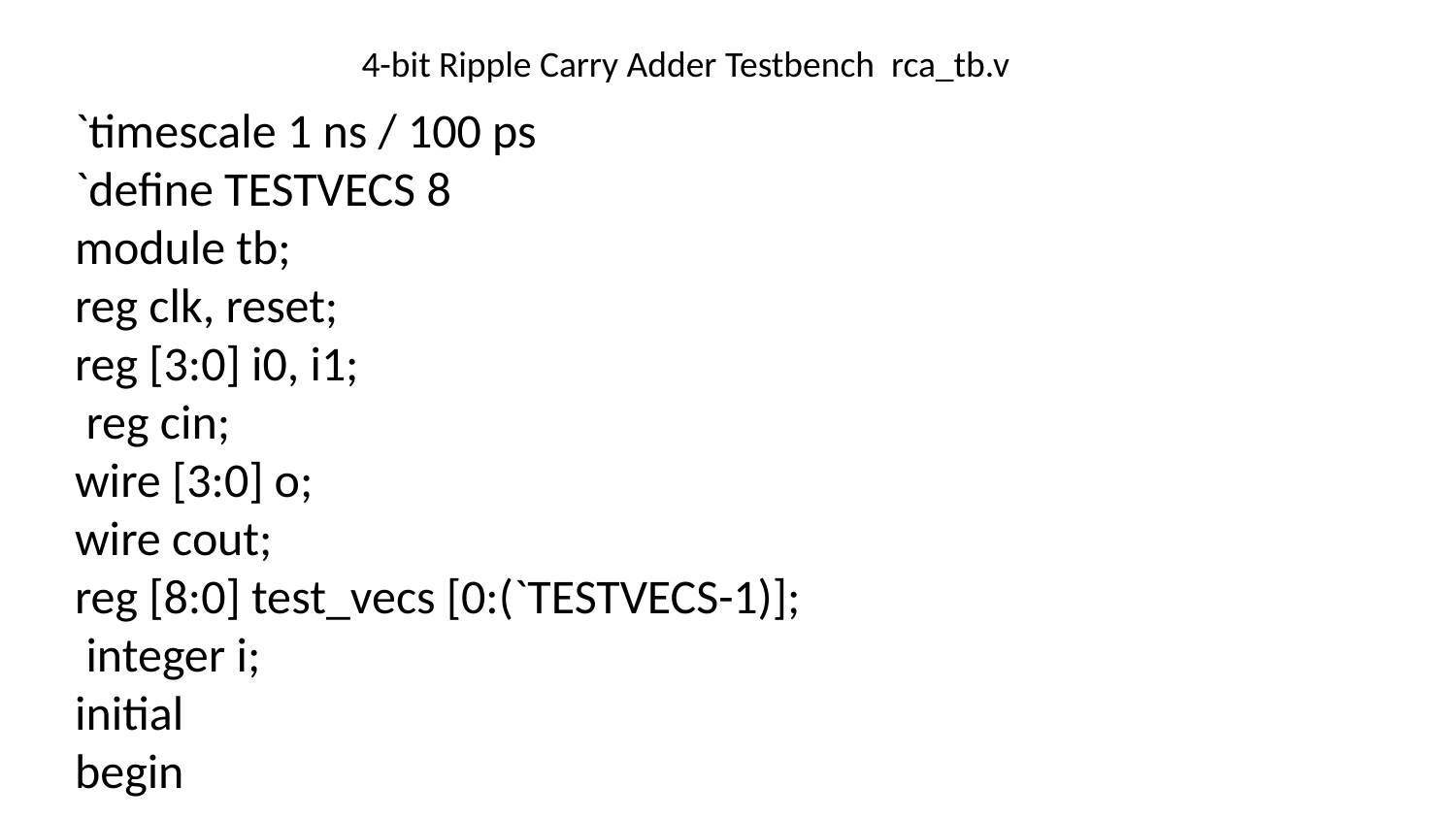

4-bit Ripple Carry Adder Testbench  rca_tb.v
`timescale 1 ns / 100 ps
`define TESTVECS 8
module tb;
reg clk, reset;
reg [3:0] i0, i1;
 reg cin;
wire [3:0] o;
wire cout;
reg [8:0] test_vecs [0:(`TESTVECS-1)];
 integer i;
initial
begin